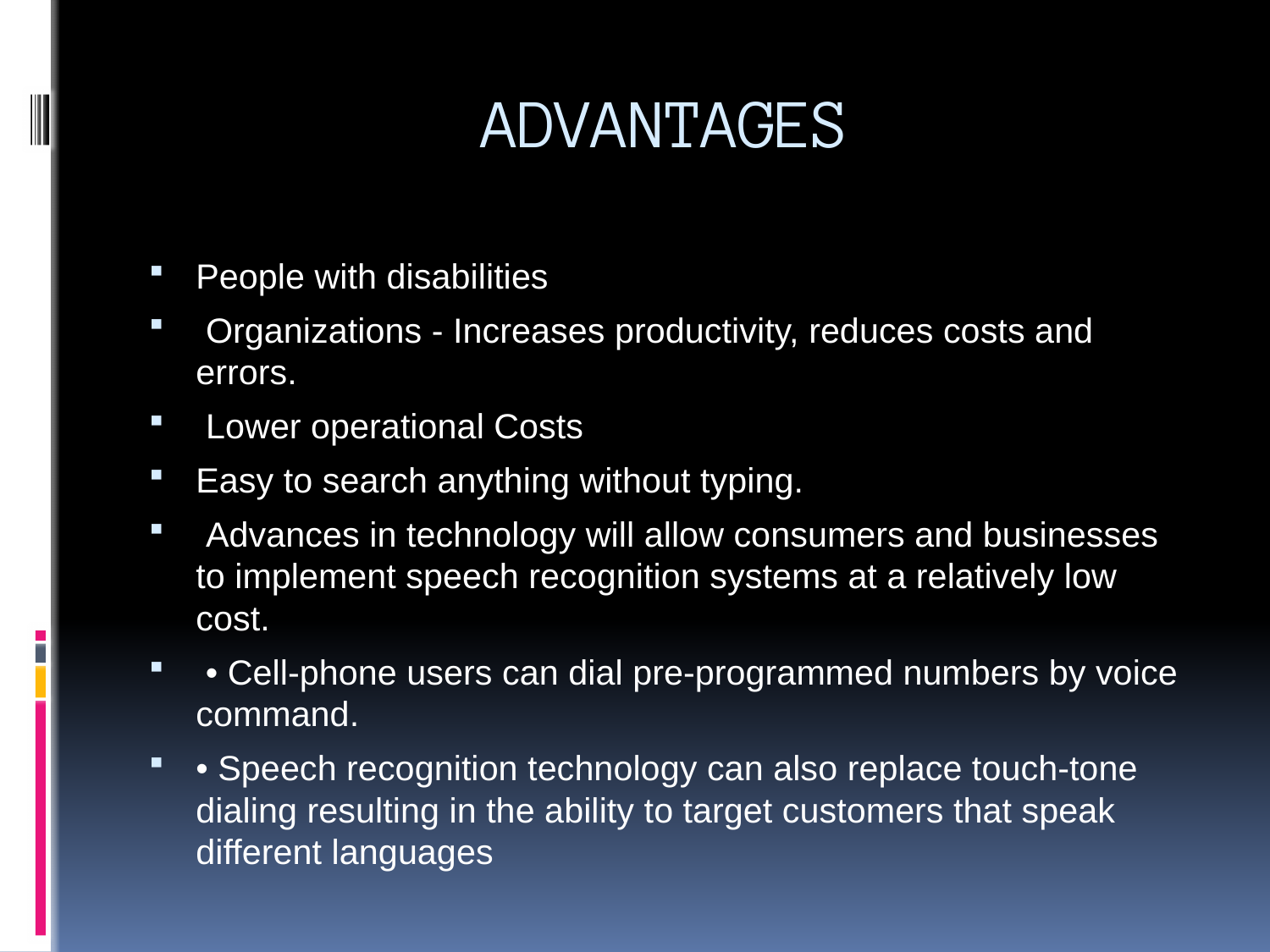

# ADVANTAGES
People with disabilities
 Organizations - Increases productivity, reduces costs and errors.
 Lower operational Costs
Easy to search anything without typing.
 Advances in technology will allow consumers and businesses to implement speech recognition systems at a relatively low cost.
 • Cell-phone users can dial pre-programmed numbers by voice command.
• Speech recognition technology can also replace touch-tone dialing resulting in the ability to target customers that speak different languages